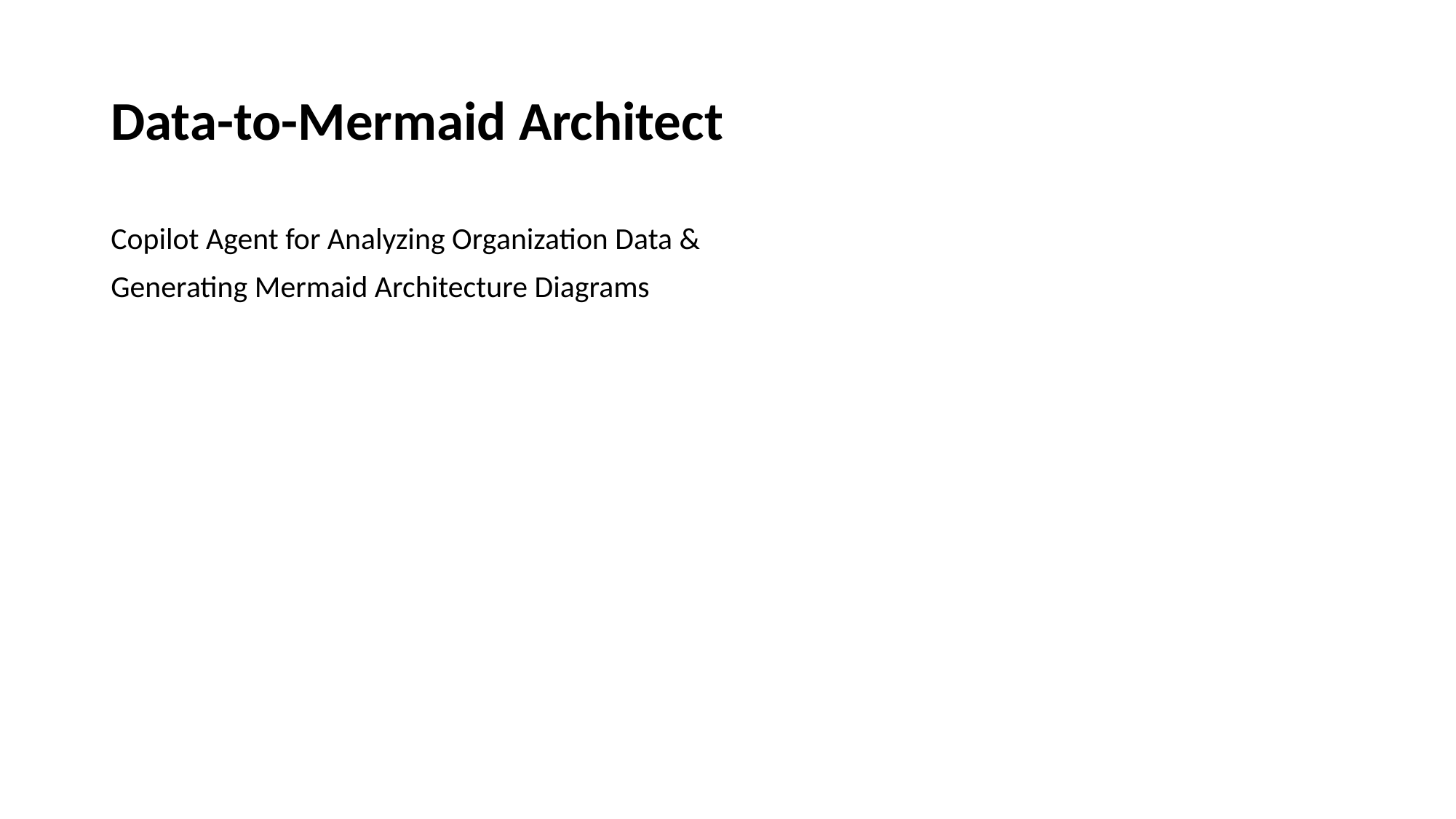

# Data-to-Mermaid Architect
Copilot Agent for Analyzing Organization Data &
Generating Mermaid Architecture Diagrams